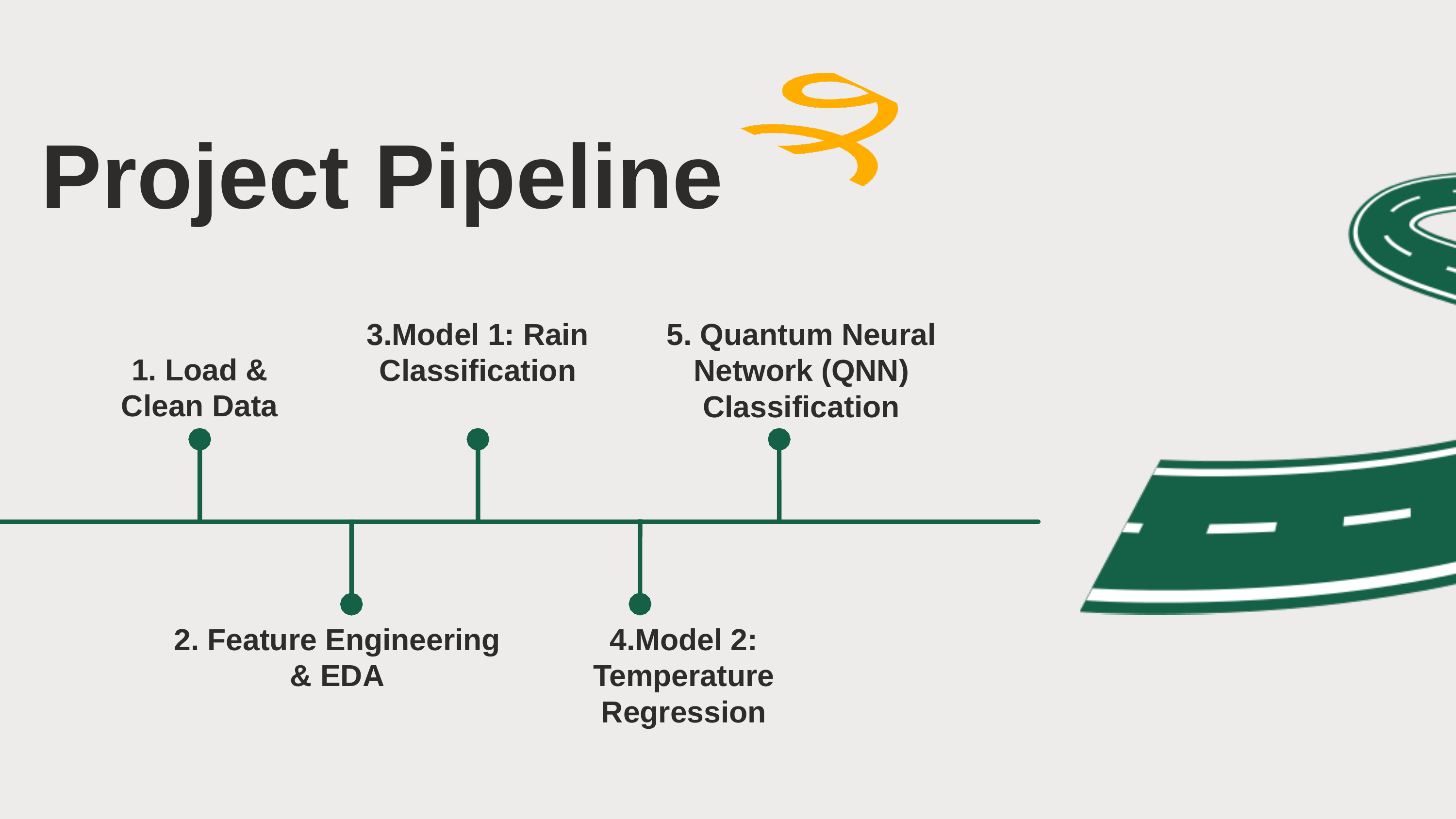

Project Pipeline

5. Quantum Neural Network (QNN) Classification
3.Model 1: Rain Classification
1. Load & Clean Data

2. Feature Engineering & EDA
4.Model 2: Temperature Regression